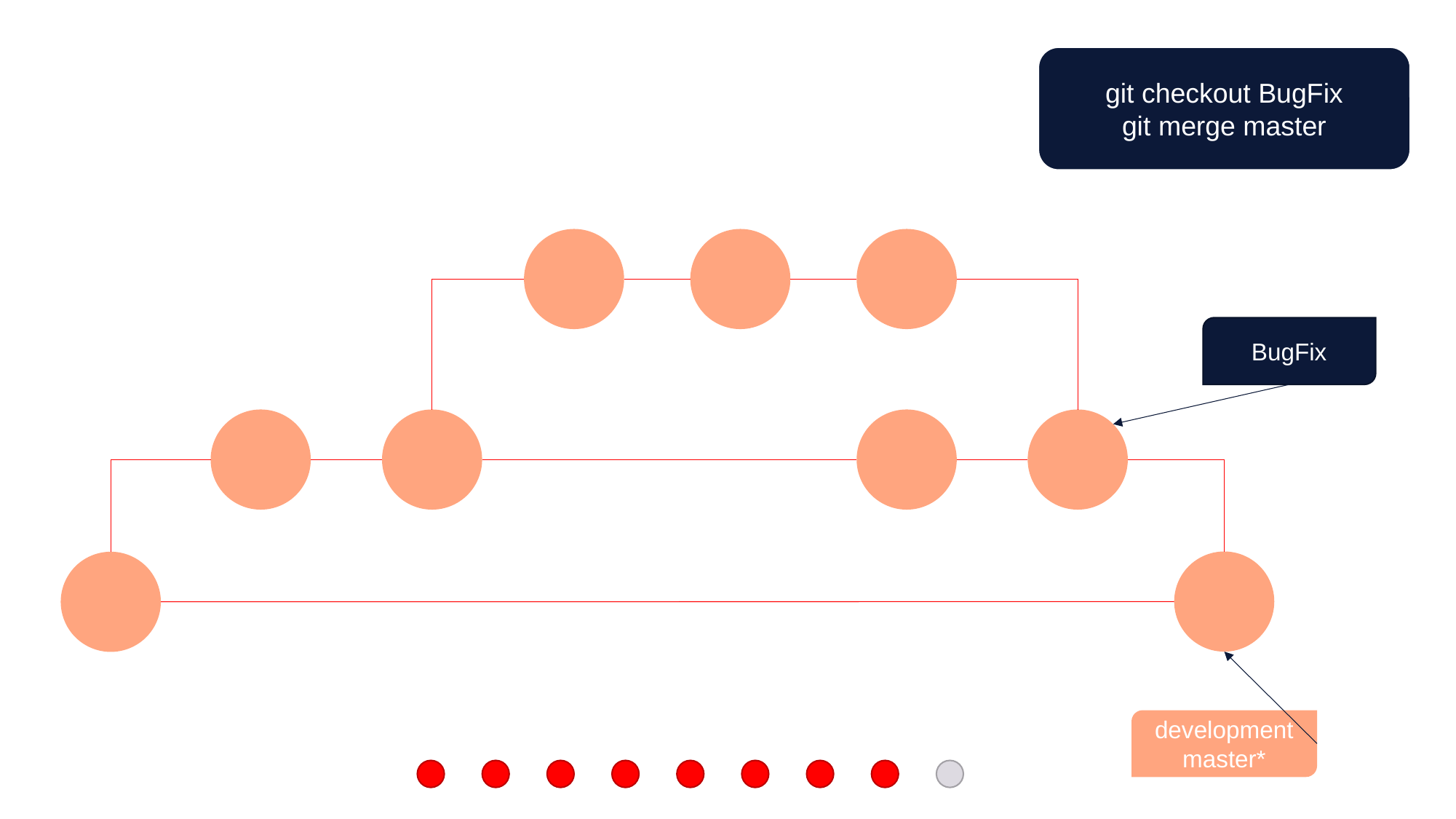

git checkout BugFix
git merge master

BugFix

development
master*